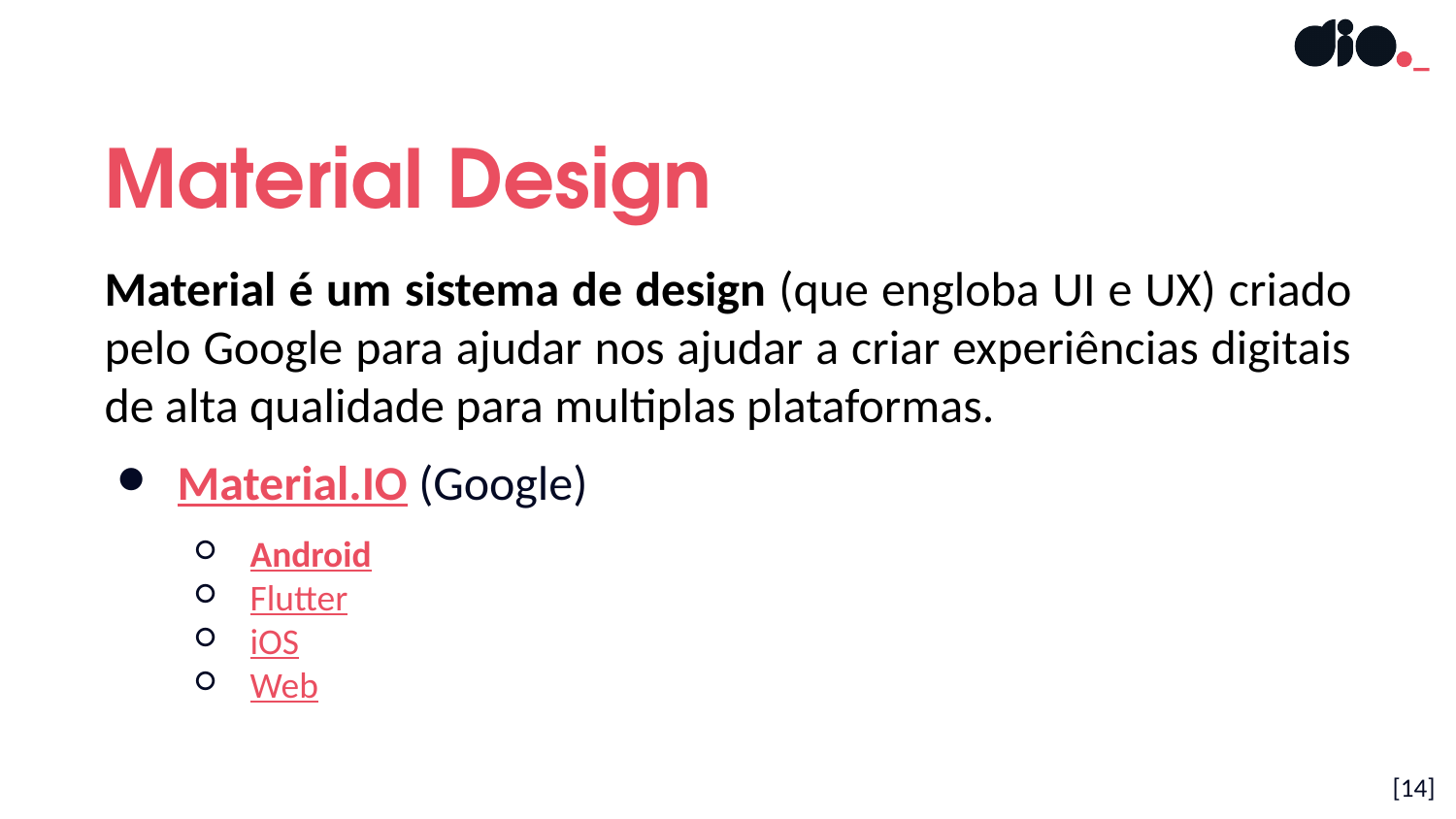

Material Design
Material é um sistema de design (que engloba UI e UX) criado pelo Google para ajudar nos ajudar a criar experiências digitais de alta qualidade para multiplas plataformas.
Material.IO (Google)
Android
Flutter
iOS
Web
[14]